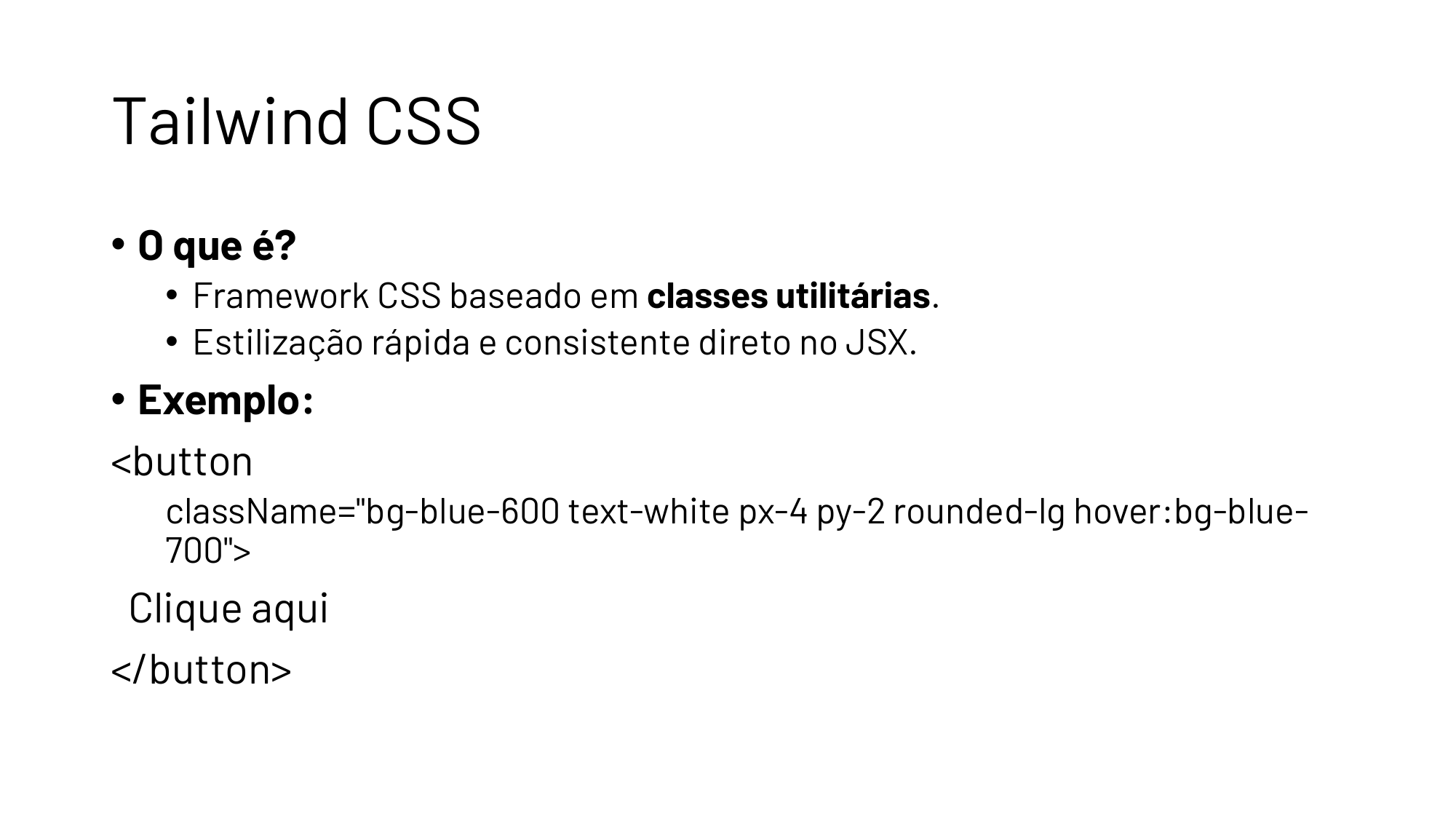

# Tailwind CSS
O que é?
Framework CSS baseado em classes utilitárias.
Estilização rápida e consistente direto no JSX.
Exemplo:
<button
className="bg-blue-600 text-white px-4 py-2 rounded-lg hover:bg-blue-700">
  Clique aqui
</button>